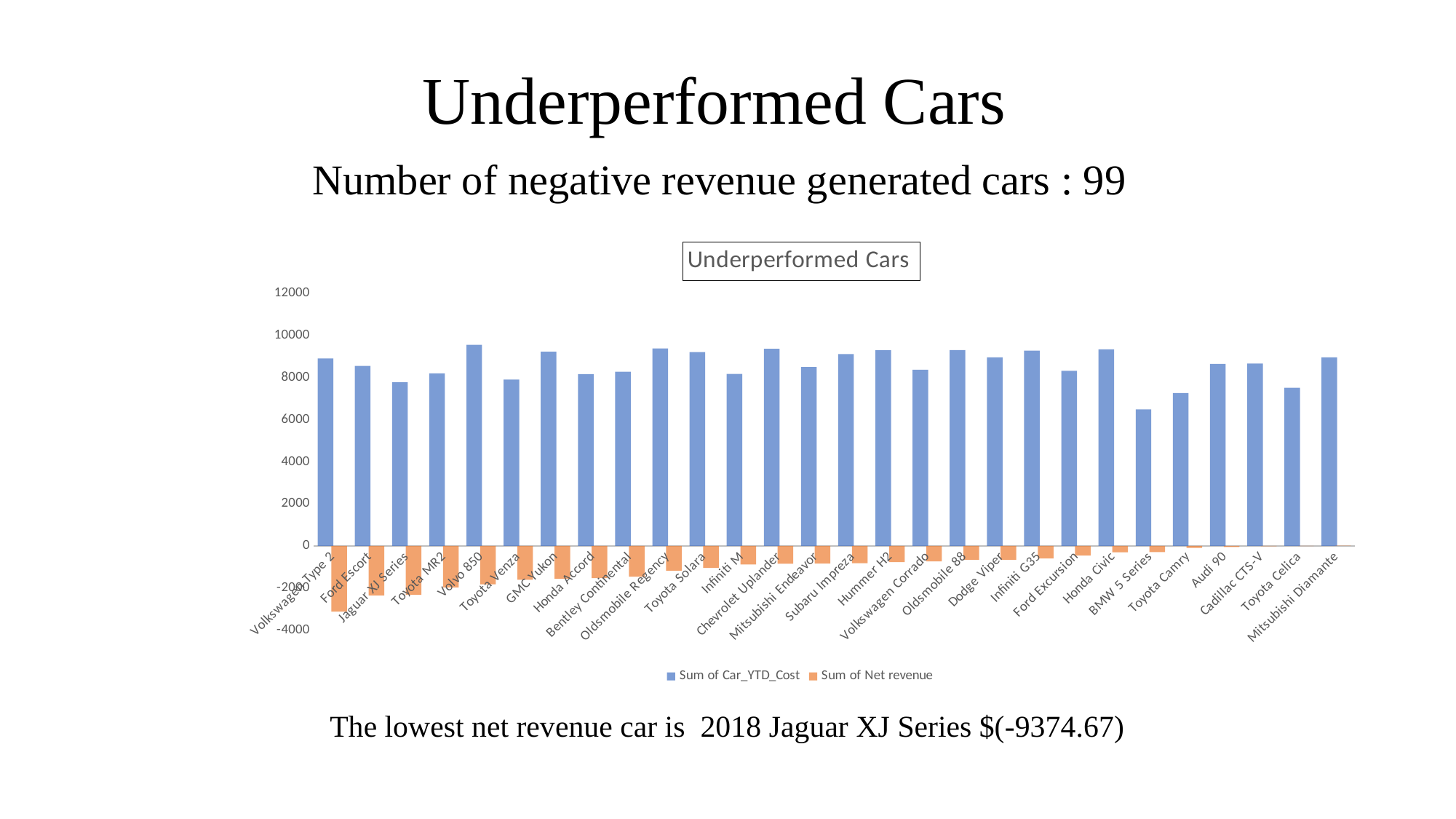

# Underperformed Cars
 Number of negative revenue generated cars : 99

### Chart: Underperformed Cars

| Category | Sum of Car_YTD_Cost | Sum of Net revenue  |
|---|---|---|
| Volkswagen Type 2 | 8910.880000000001 | -3118.880000000001 |
| Ford Escort | 8562.95 | -2351.9500000000007 |
| Jaguar XJ Series | 7777.219999999999 | -2321.2199999999993 |
| Toyota MR2 | 8204.57 | -1971.5699999999997 |
| Volvo 850 | 9562.74 | -1823.7399999999998 |
| Toyota Venza | 7912.19 | -1609.1899999999996 |
| GMC Yukon | 9239.12 | -1555.1200000000008 |
| Honda Accord | 8173.879999999999 | -1531.8799999999992 |
| Bentley Continental | 8283.22 | -1461.2199999999993 |
| Oldsmobile Regency | 9391.91 | -1173.9099999999999 |
| Toyota Solara | 9214.15 | -1040.1499999999996 |
| Infiniti M | 8182.57 | -877.5699999999997 |
| Chevrolet Uplander | 9370.460000000001 | -847.460000000001 |
| Mitsubishi Endeavor | 8508.5 | -839.5 |
| Subaru Impreza | 9121.97 | -817.9699999999993 |
| Hummer H2 | 9298.85 | -768.8500000000004 |
| Volkswagen Corrado | 8382.66 | -731.6599999999999 |
| Oldsmobile 88 | 9315.789999999999 | -658.789999999999 |
| Dodge Viper | 8963.9 | -653.8999999999996 |
| Infiniti G35 | 9282.57 | -597.5699999999997 |
| Ford Excursion | 8322.49 | -459.4899999999998 |
| Honda Civic | 9342.85 | -297.85000000000036 |
| BMW 5 Series | 6491.65 | -290.64999999999964 |
| Toyota Camry | 7273.969999999999 | -90.96999999999935 |
| Audi 90 | 8652.710000000001 | -51.710000000000946 |
| Cadillac CTS-V | 8672.73 | -14.729999999999563 |
| Toyota Celica | 7523.780000000001 | -2.780000000000655 |
| Mitsubishi Diamante | 8963.130000000001 | 12.869999999998981 |
The lowest net revenue car is  2018 Jaguar XJ Series $(-9374.67)